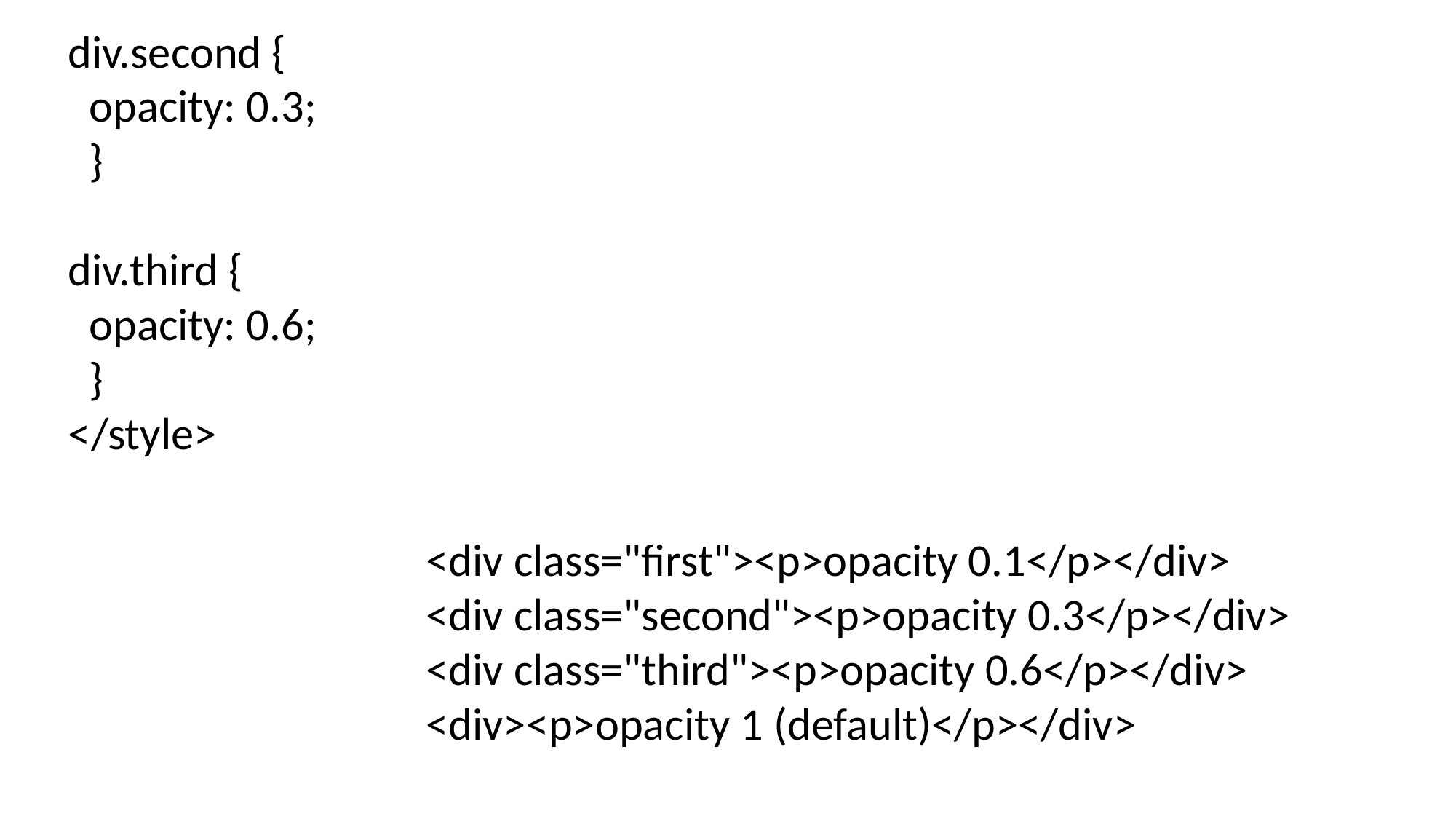

div.second {
  opacity: 0.3;
  }

div.third {
  opacity: 0.6;
  }
</style>
<div class="first"><p>opacity 0.1</p></div>
<div class="second"><p>opacity 0.3</p></div>
<div class="third"><p>opacity 0.6</p></div>
<div><p>opacity 1 (default)</p></div>